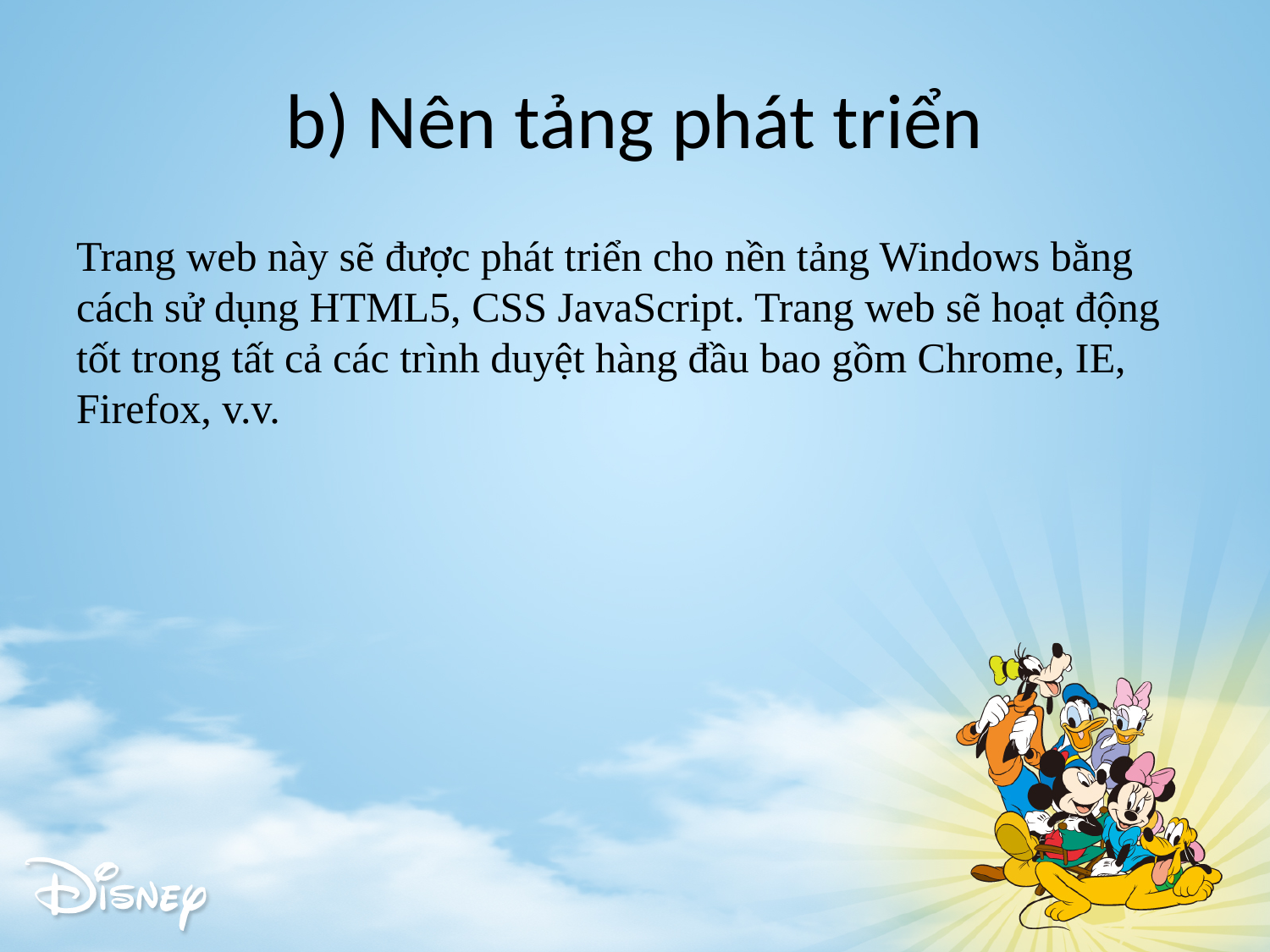

# b) Nên tảng phát triển
Trang web này sẽ được phát triển cho nền tảng Windows bằng cách sử dụng HTML5, CSS JavaScript. Trang web sẽ hoạt động tốt trong tất cả các trình duyệt hàng đầu bao gồm Chrome, IE, Firefox, v.v.